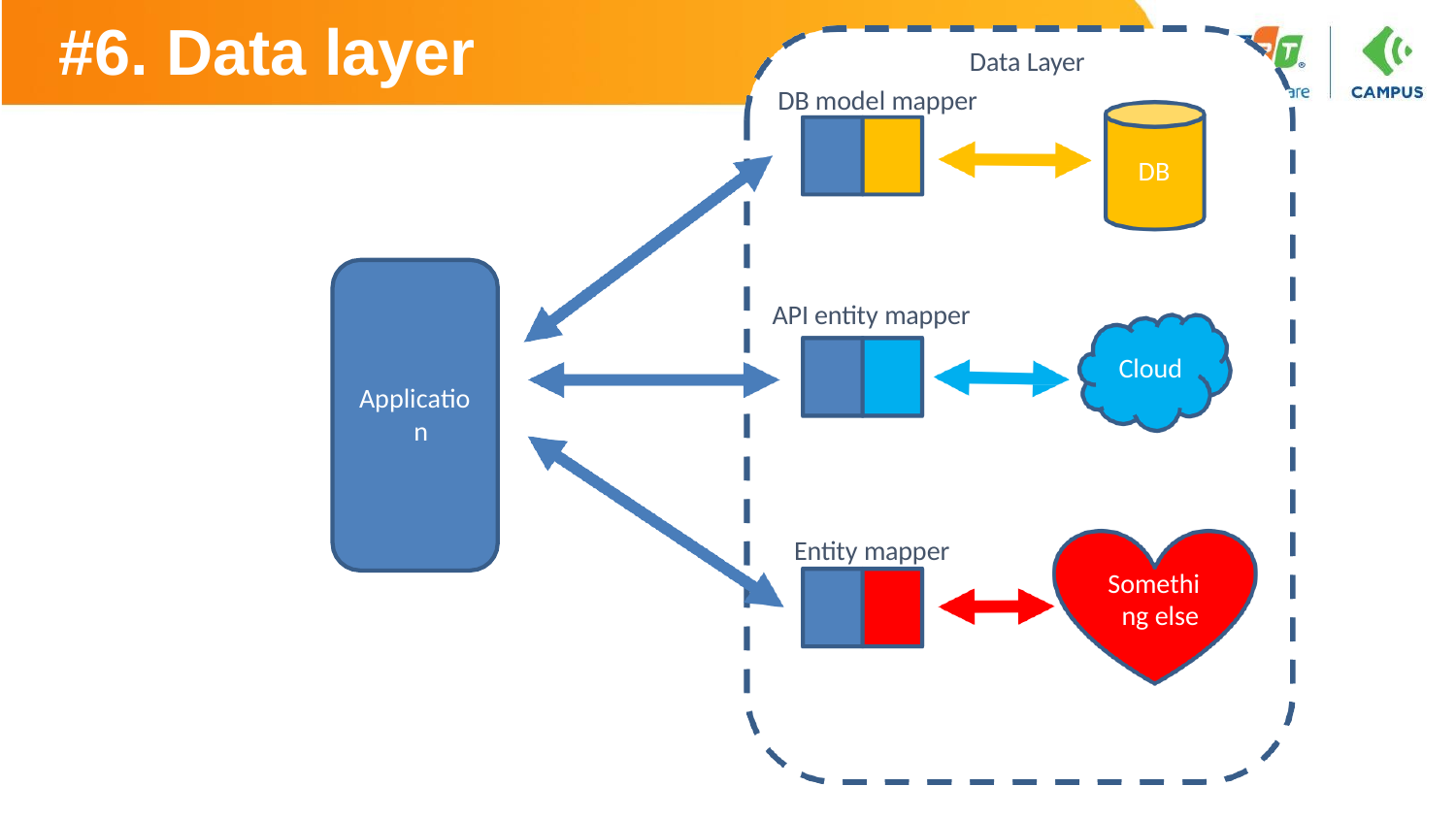

# #6. Data layer

Data Layer  DB model mapper
DB

API entity mapper
Cloud
Applicatio  n
Entity mapper
Somethi  ng else